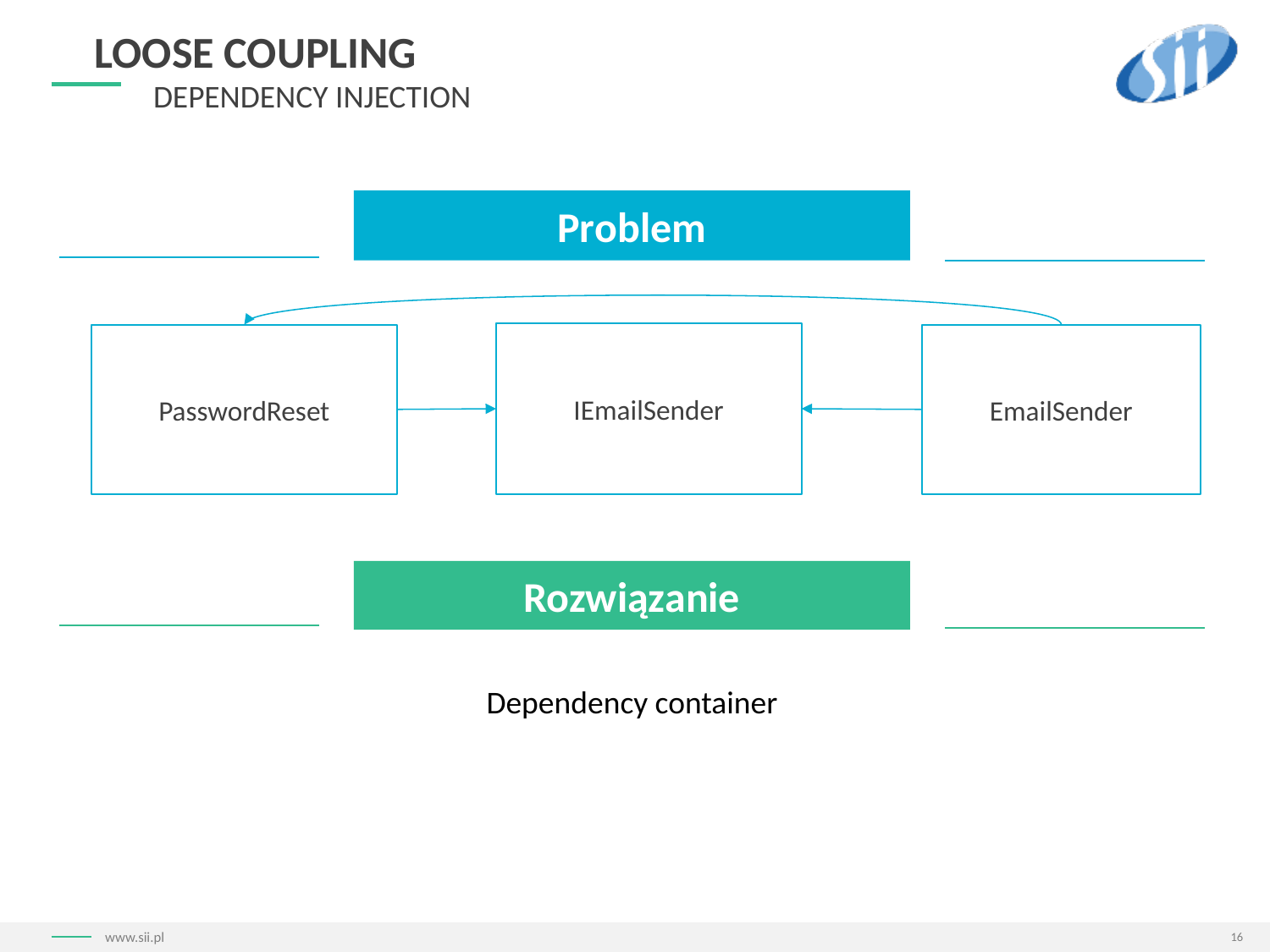

# Loose Coupling
Dependency Injection
Problem
IEmailSender
PasswordReset
EmailSender
Rozwiązanie
Dependency container